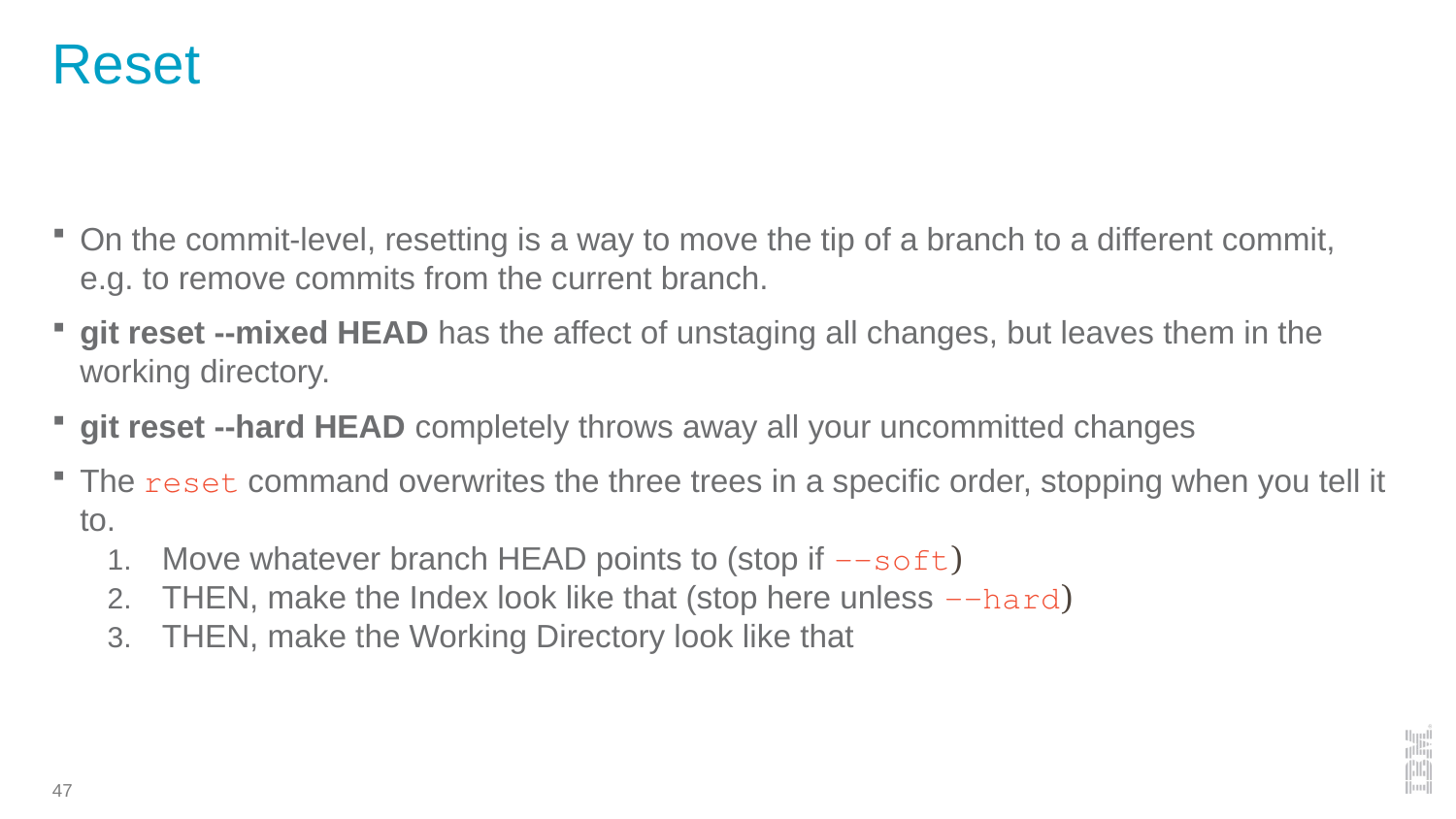

# Reset
On the commit-level, resetting is a way to move the tip of a branch to a different commit, e.g. to remove commits from the current branch.
git reset --mixed HEAD has the affect of unstaging all changes, but leaves them in the working directory.
git reset --hard HEAD completely throws away all your uncommitted changes
The reset command overwrites the three trees in a specific order, stopping when you tell it to.
Move whatever branch HEAD points to (stop if --soft)
THEN, make the Index look like that (stop here unless --hard)
THEN, make the Working Directory look like that

47